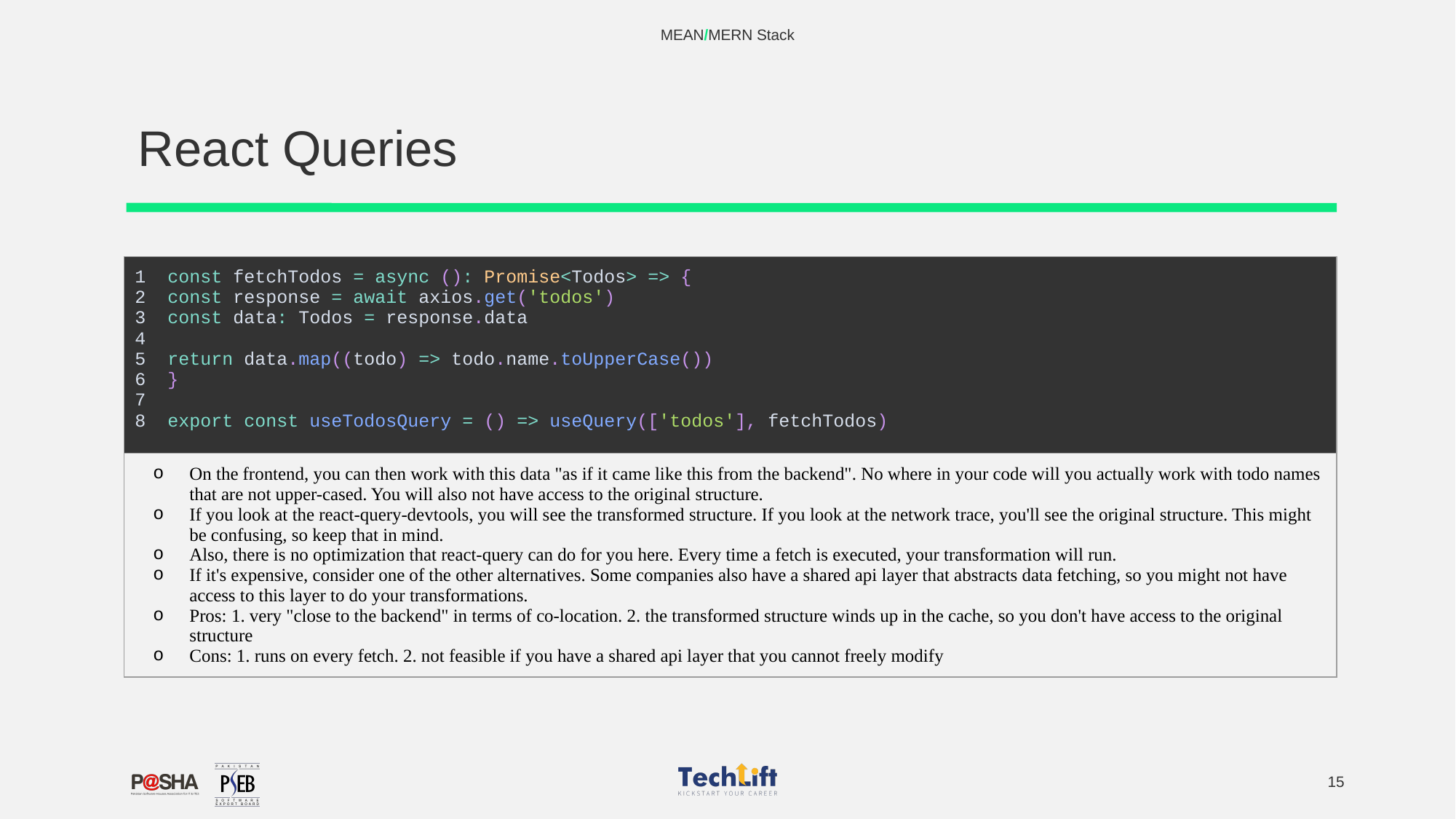

MEAN/MERN Stack
# React Queries
| 1 const fetchTodos = async (): Promise<Todos> => { 2 const response = await axios.get('todos') 3 const data: Todos = response.data 4 5 return data.map((todo) => todo.name.toUpperCase()) 6 } 7 8 export const useTodosQuery = () => useQuery(['todos'], fetchTodos) |
| --- |
| On the frontend, you can then work with this data "as if it came like this from the backend". No where in your code will you actually work with todo names that are not upper-cased. You will also not have access to the original structure. If you look at the react-query-devtools, you will see the transformed structure. If you look at the network trace, you'll see the original structure. This might be confusing, so keep that in mind. Also, there is no optimization that react-query can do for you here. Every time a fetch is executed, your transformation will run. If it's expensive, consider one of the other alternatives. Some companies also have a shared api layer that abstracts data fetching, so you might not have access to this layer to do your transformations. Pros: 1. very "close to the backend" in terms of co-location. 2. the transformed structure winds up in the cache, so you don't have access to the original structure Cons: 1. runs on every fetch. 2. not feasible if you have a shared api layer that you cannot freely modify |
15